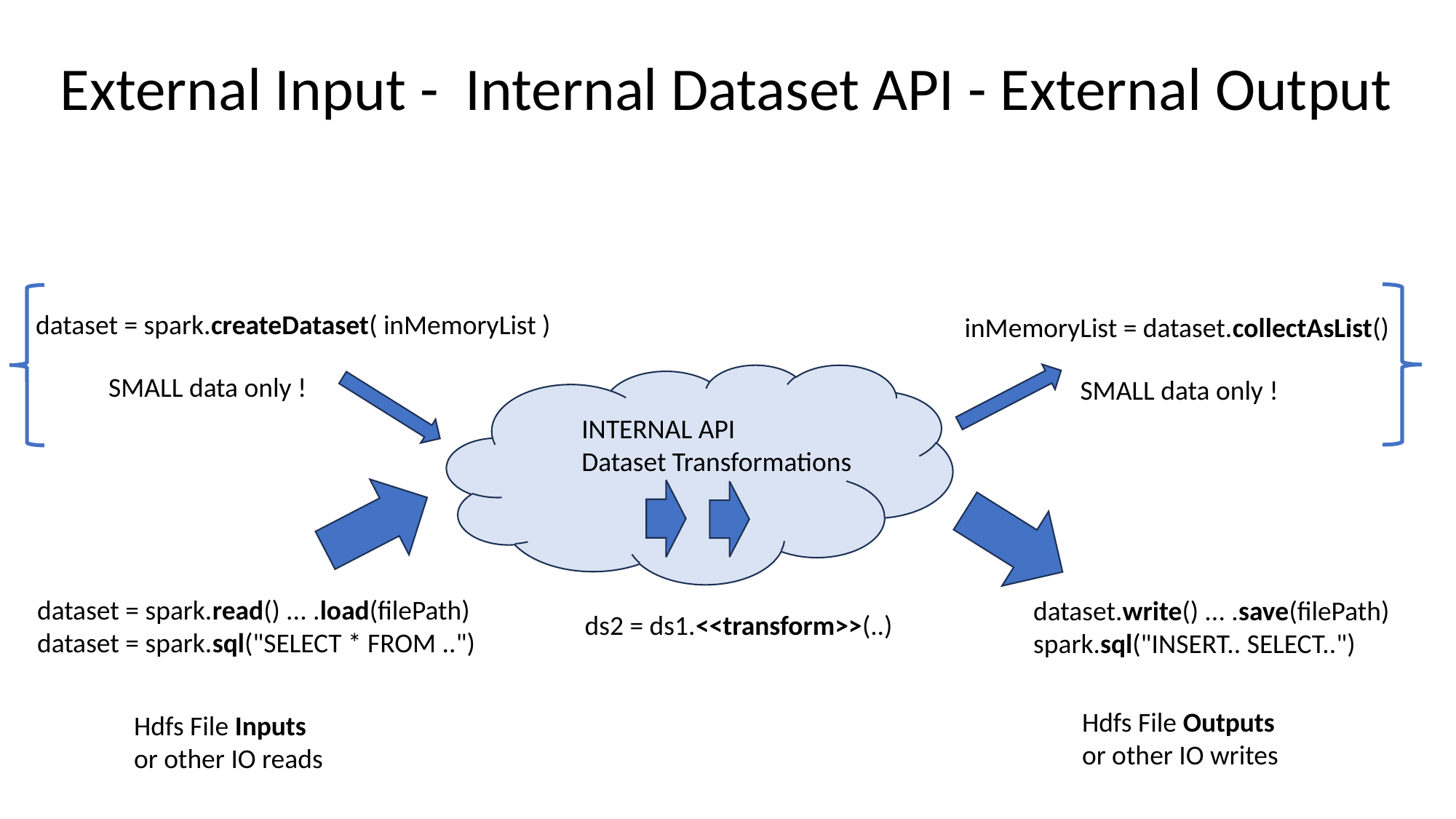

# External Input -  Internal Dataset API - External Output

dataset = spark.createDataset( inMemoryList )
 inMemoryList = dataset.collectAsList()
SMALL data only !

SMALL data only !

INTERNAL API
Dataset Transformations

dataset = spark.read() ... .load(filePath)
dataset = spark.sql("SELECT * FROM ..")
dataset.write() ... .save(filePath)
spark.sql("INSERT.. SELECT..")
ds2 = ds1.<<transform>>(..)
Hdfs File Outputs
or other IO writes
Hdfs File Inputs
or other IO reads